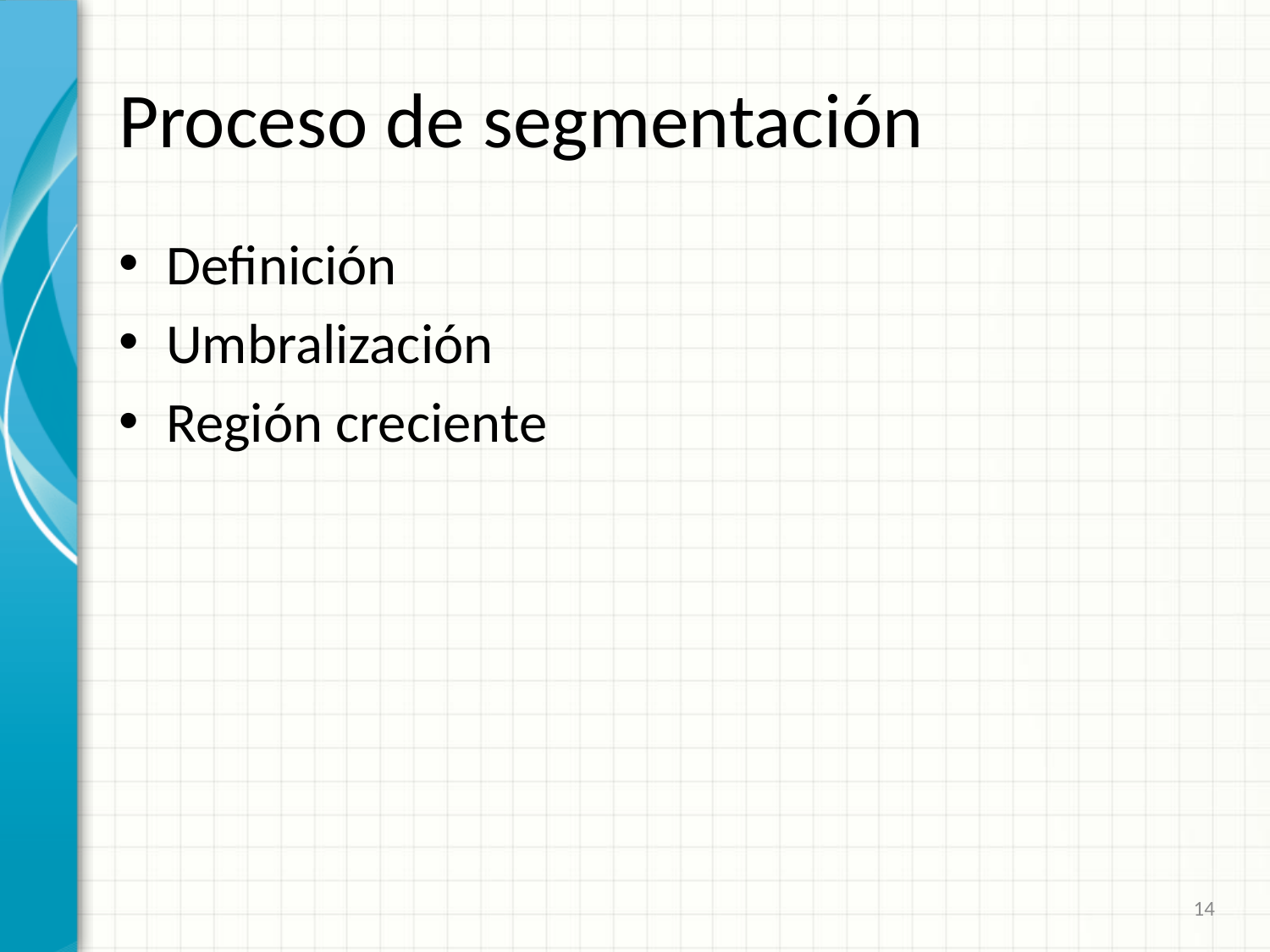

# Proceso de segmentación
Definición
Umbralización
Región creciente
14